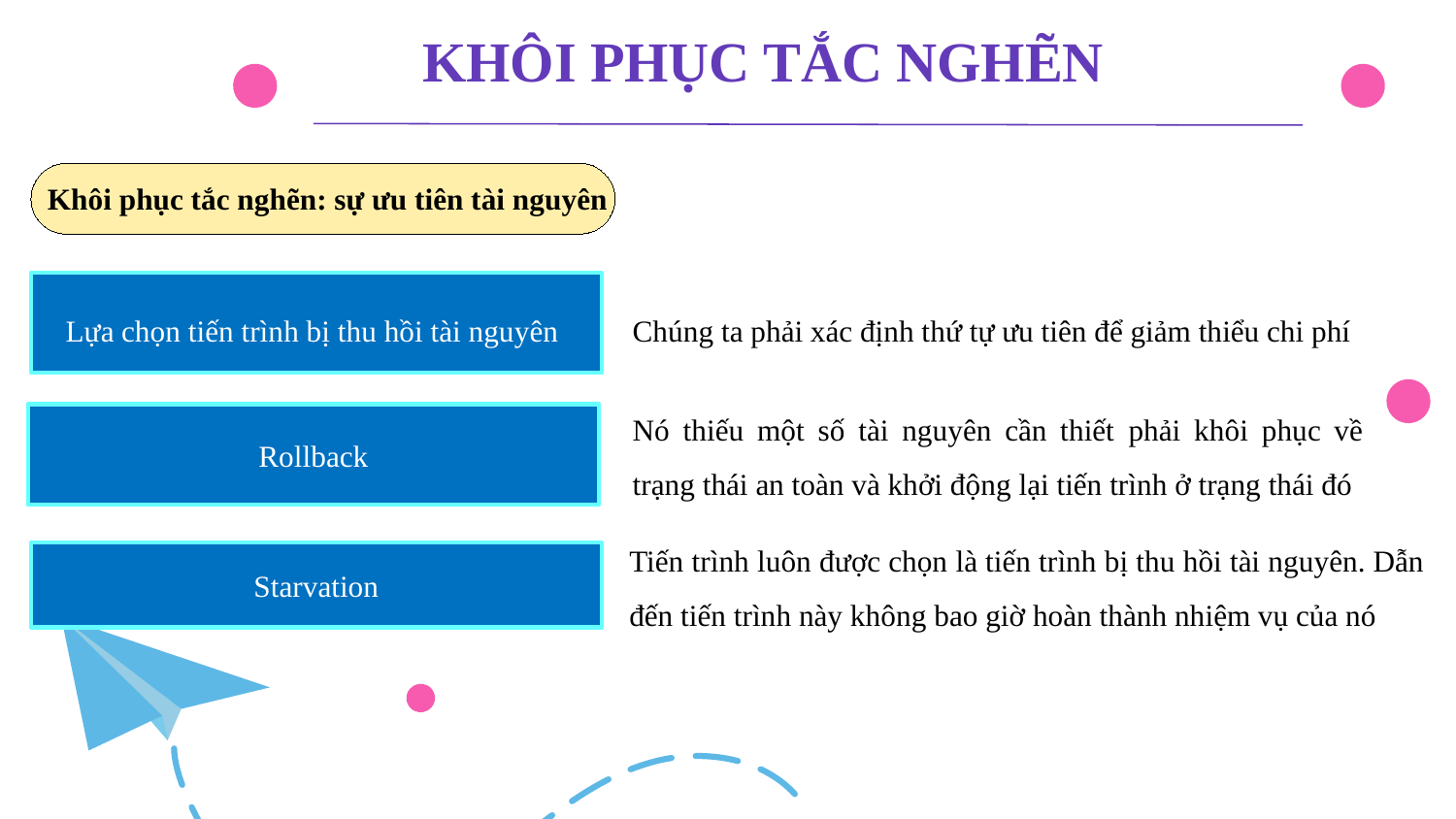

KHÔI PHỤC TẮC NGHẼN

Khôi phục tắc nghẽn: sự ưu tiên tài nguyên

Lựa chọn tiến trình bị thu hồi tài nguyên
Chúng ta phải xác định thứ tự ưu tiên để giảm thiểu chi phí
Nó thiếu một số tài nguyên cần thiết phải khôi phục về trạng thái an toàn và khởi động lại tiến trình ở trạng thái đó
Rollback
Tiến trình luôn được chọn là tiến trình bị thu hồi tài nguyên. Dẫn đến tiến trình này không bao giờ hoàn thành nhiệm vụ của nó
Starvation